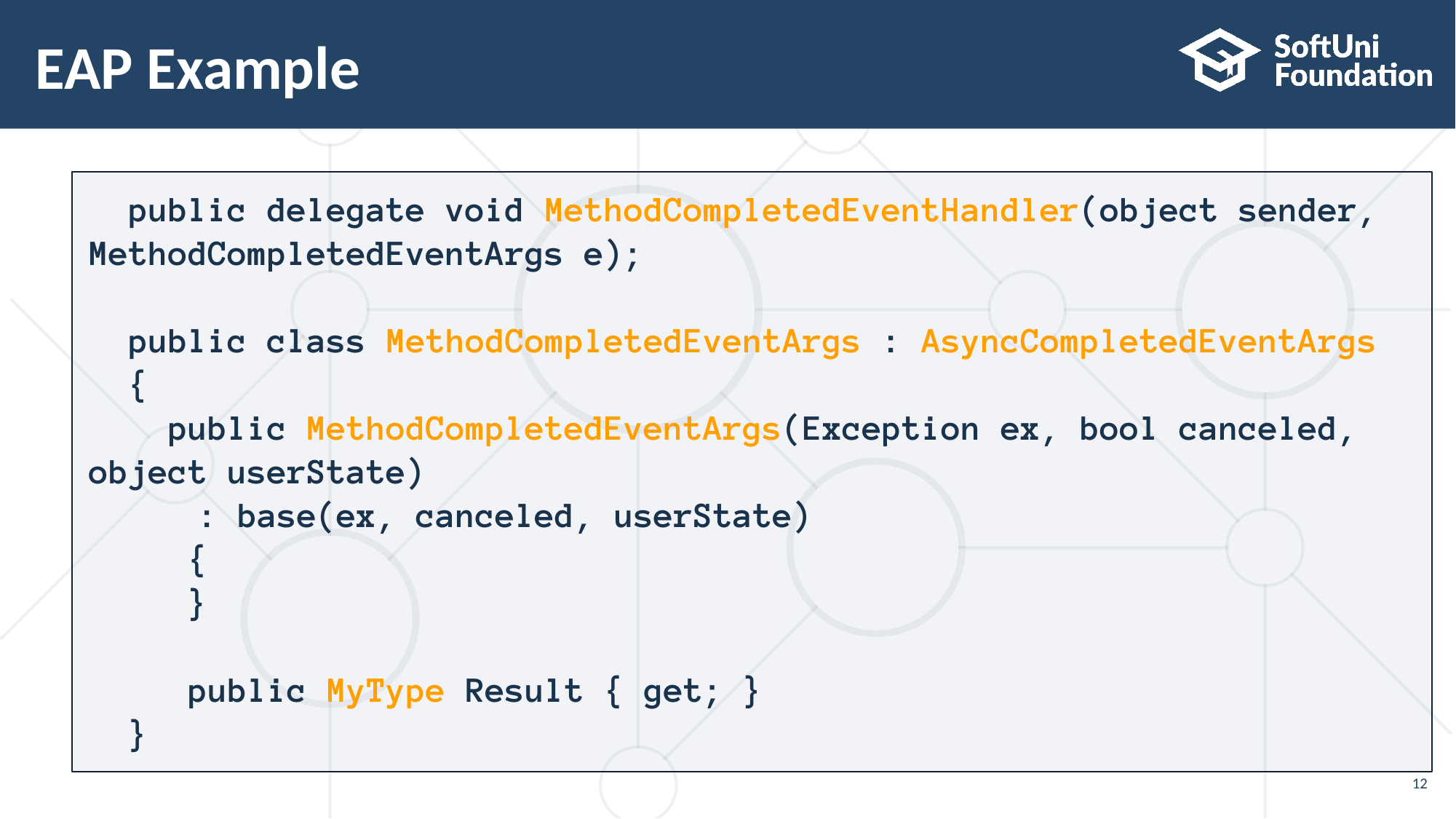

# EAP Example
  public delegate void MethodCompletedEventHandler(object sender, MethodCompletedEventArgs e);

  public class MethodCompletedEventArgs : AsyncCompletedEventArgs
  {
    public MethodCompletedEventArgs(Exception ex, bool canceled, object userState)
	: base(ex, canceled, userState)
     {
     }

     public MyType Result { get; }
  }
12